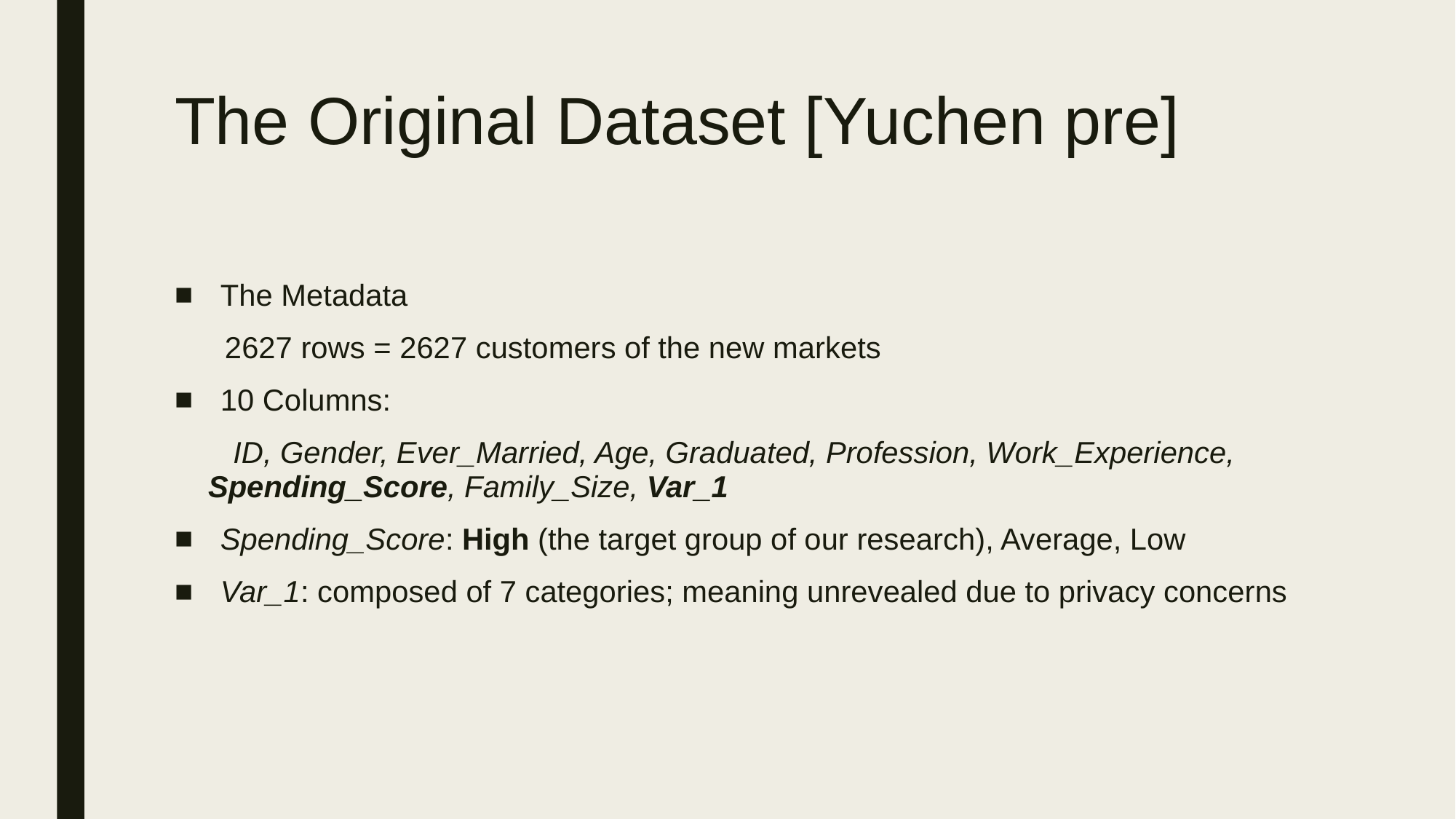

# The Original Dataset [Yuchen pre]
The Metadata
      2627 rows = 2627 customers of the new markets
10 Columns:
       ID, Gender, Ever_Married, Age, Graduated, Profession, Work_Experience,            Spending_Score, Family_Size, Var_1
Spending_Score: High (the target group of our research), Average, Low
Var_1: composed of 7 categories; meaning unrevealed due to privacy concerns